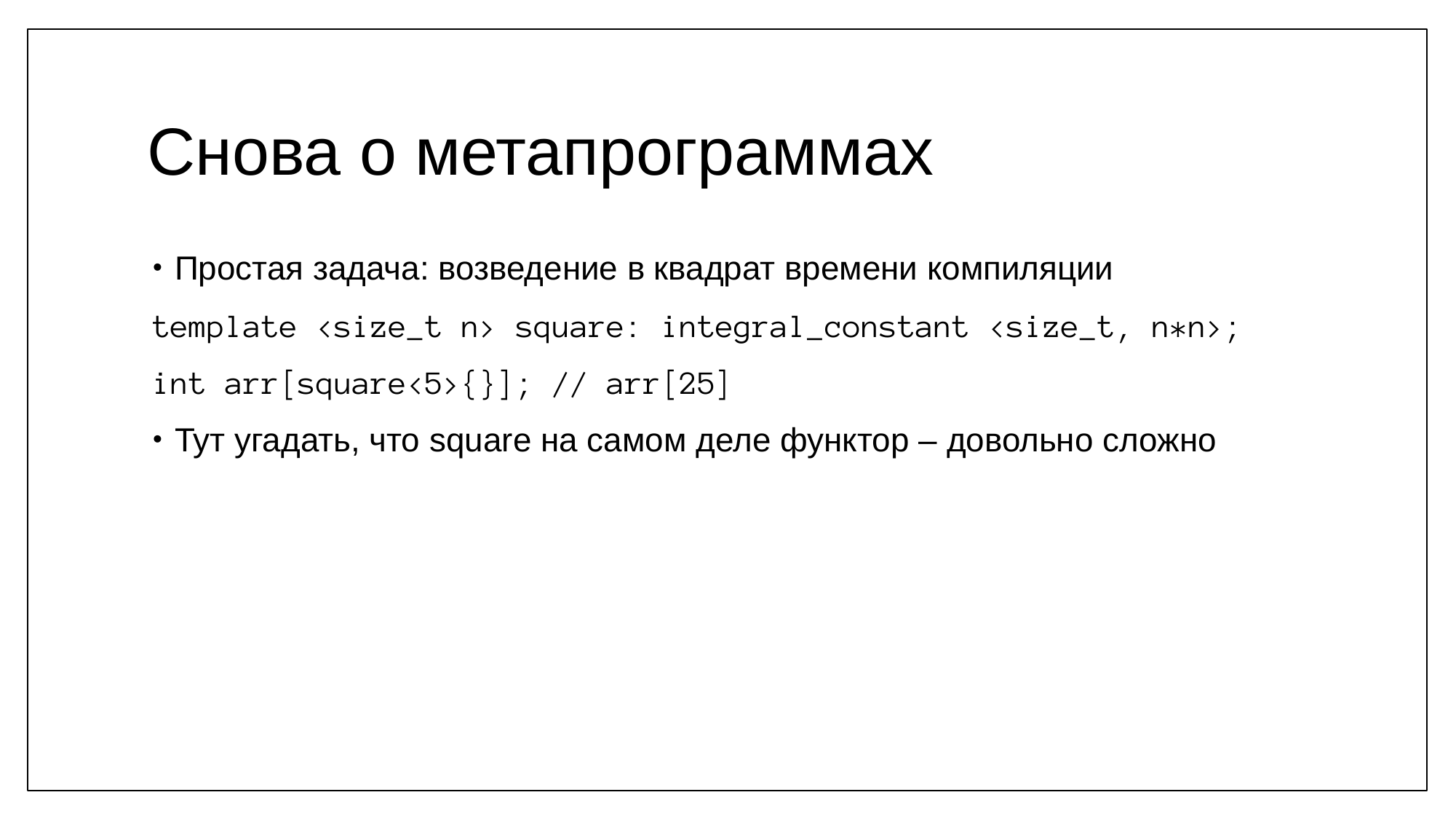

# Снова о метапрограммах
Простая задача: возведение в квадрат времени компиляции
template <size_t n> square: integral_constant <size_t, n*n>;
int arr[square<5>{}]; // arr[25]
Тут угадать, что square на самом деле функтор – довольно сложно